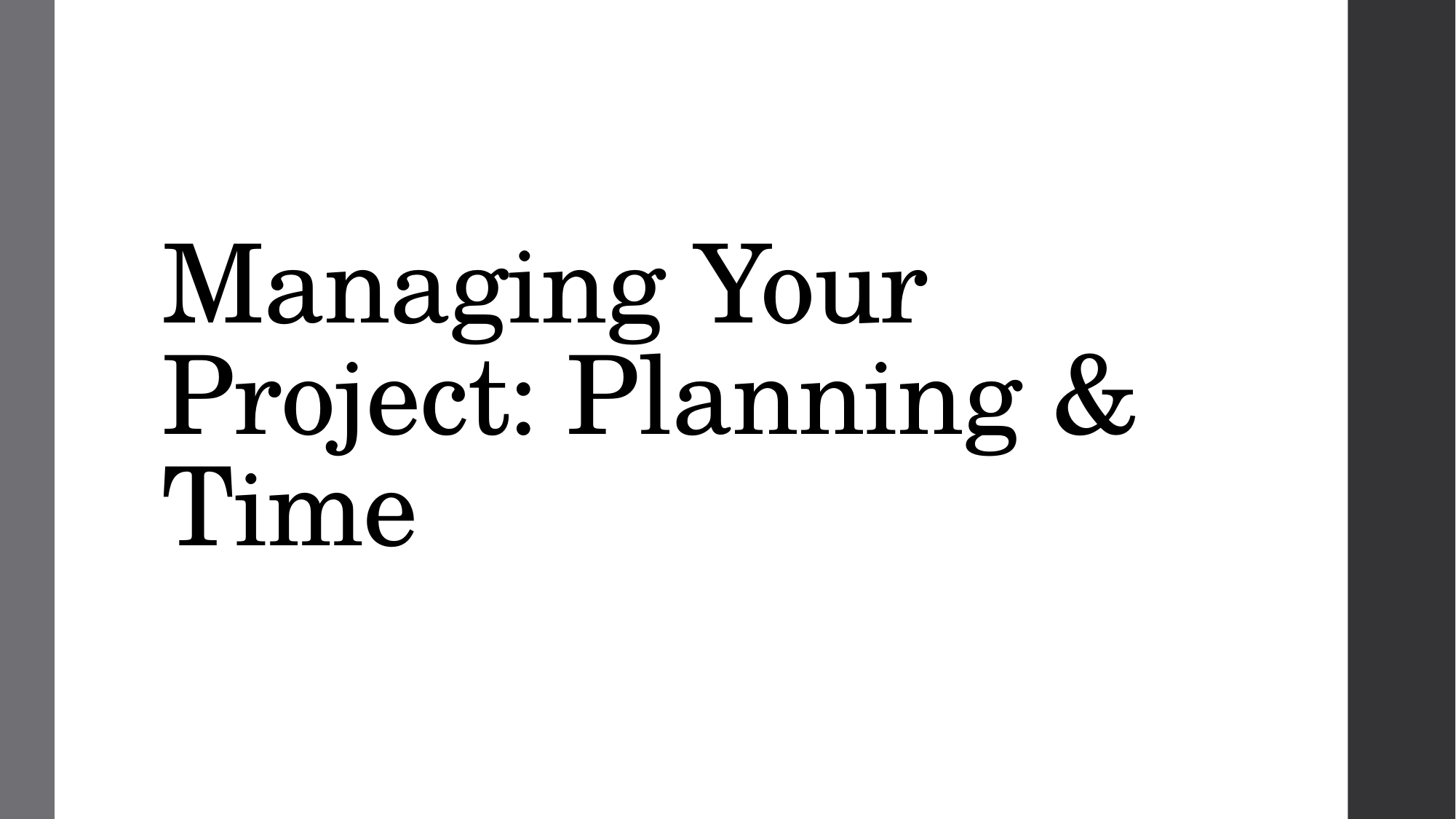

# Managing Your Project: Planning & Time